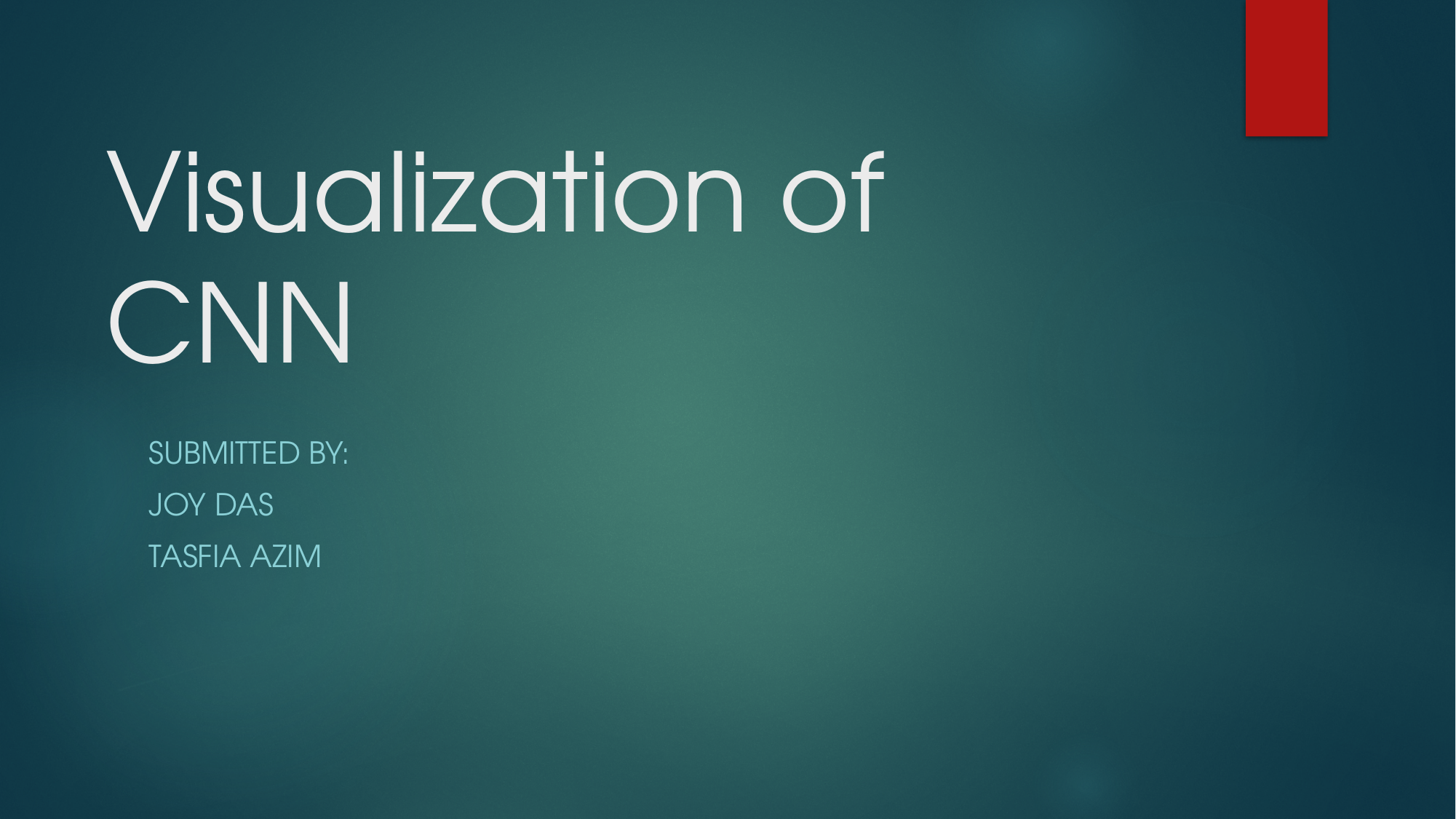

# Visualization of CNN
Submitted by:
JOY Das
Tasfia azim